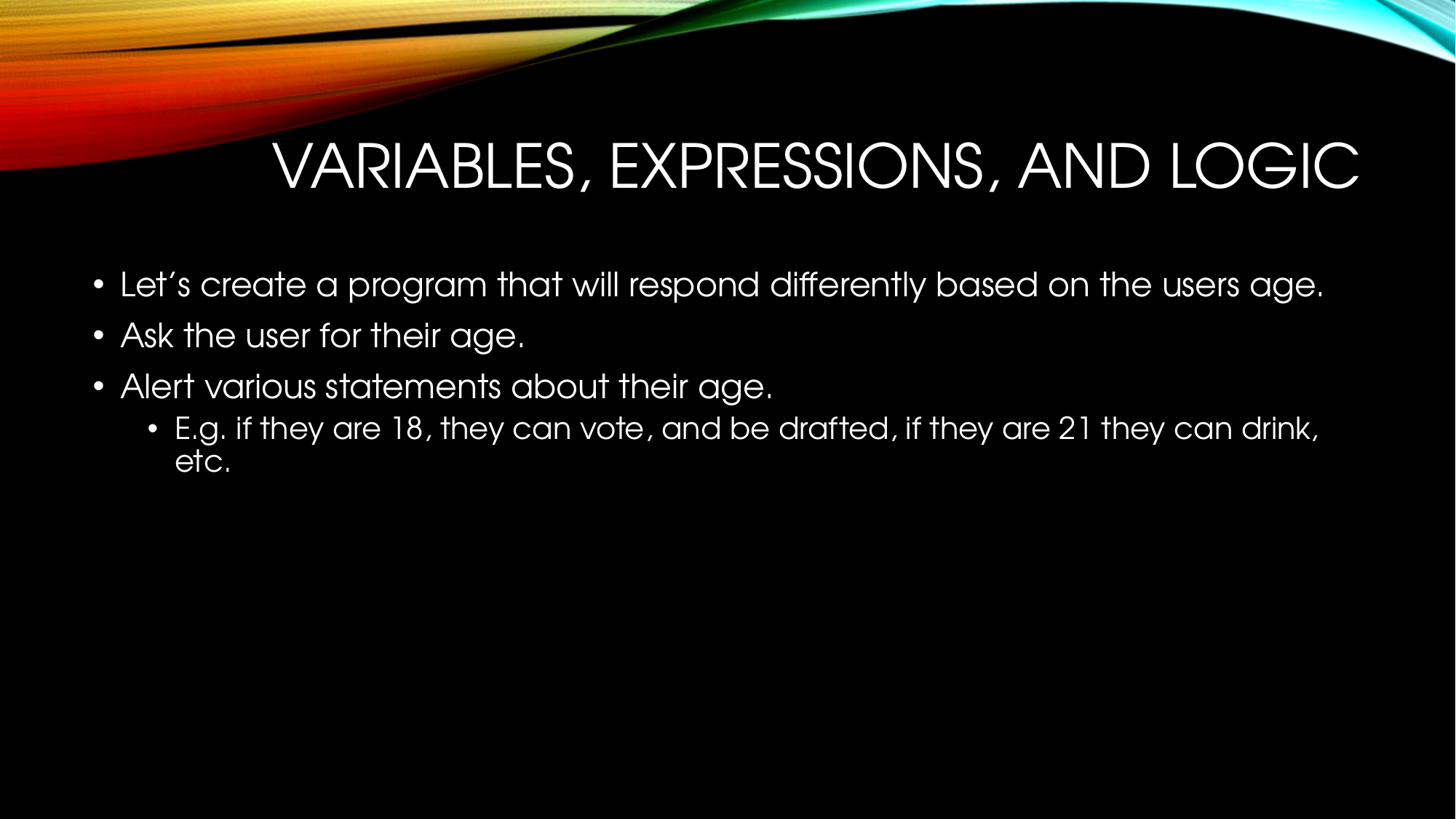

# Variables, expressions, and logic
Let’s create a program that will respond differently based on the users age.
Ask the user for their age.
Alert various statements about their age.
E.g. if they are 18, they can vote, and be drafted, if they are 21 they can drink, etc.